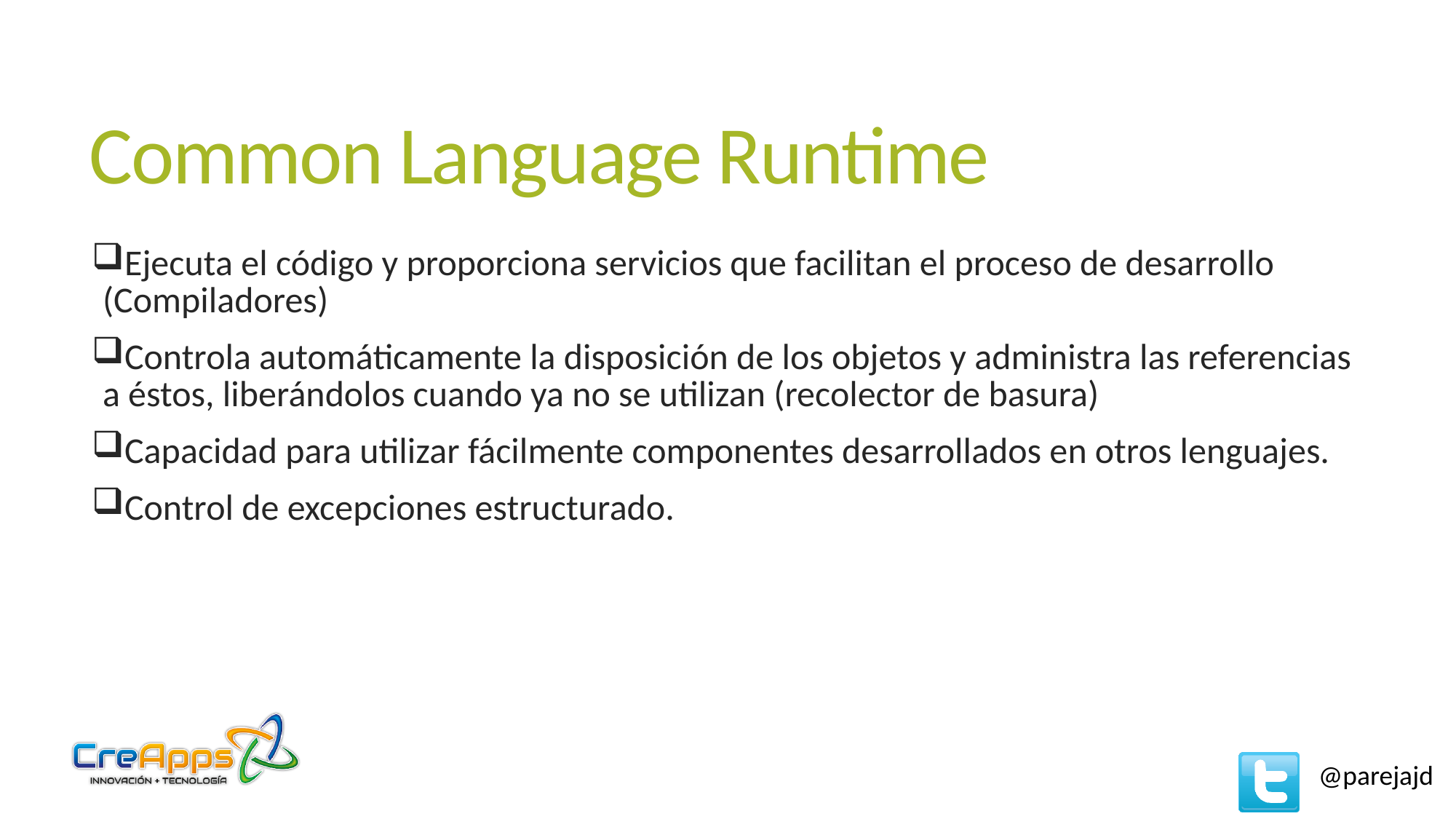

# Common Language Runtime
Ejecuta el código y proporciona servicios que facilitan el proceso de desarrollo (Compiladores)
Controla automáticamente la disposición de los objetos y administra las referencias a éstos, liberándolos cuando ya no se utilizan (recolector de basura)
Capacidad para utilizar fácilmente componentes desarrollados en otros lenguajes.
Control de excepciones estructurado.